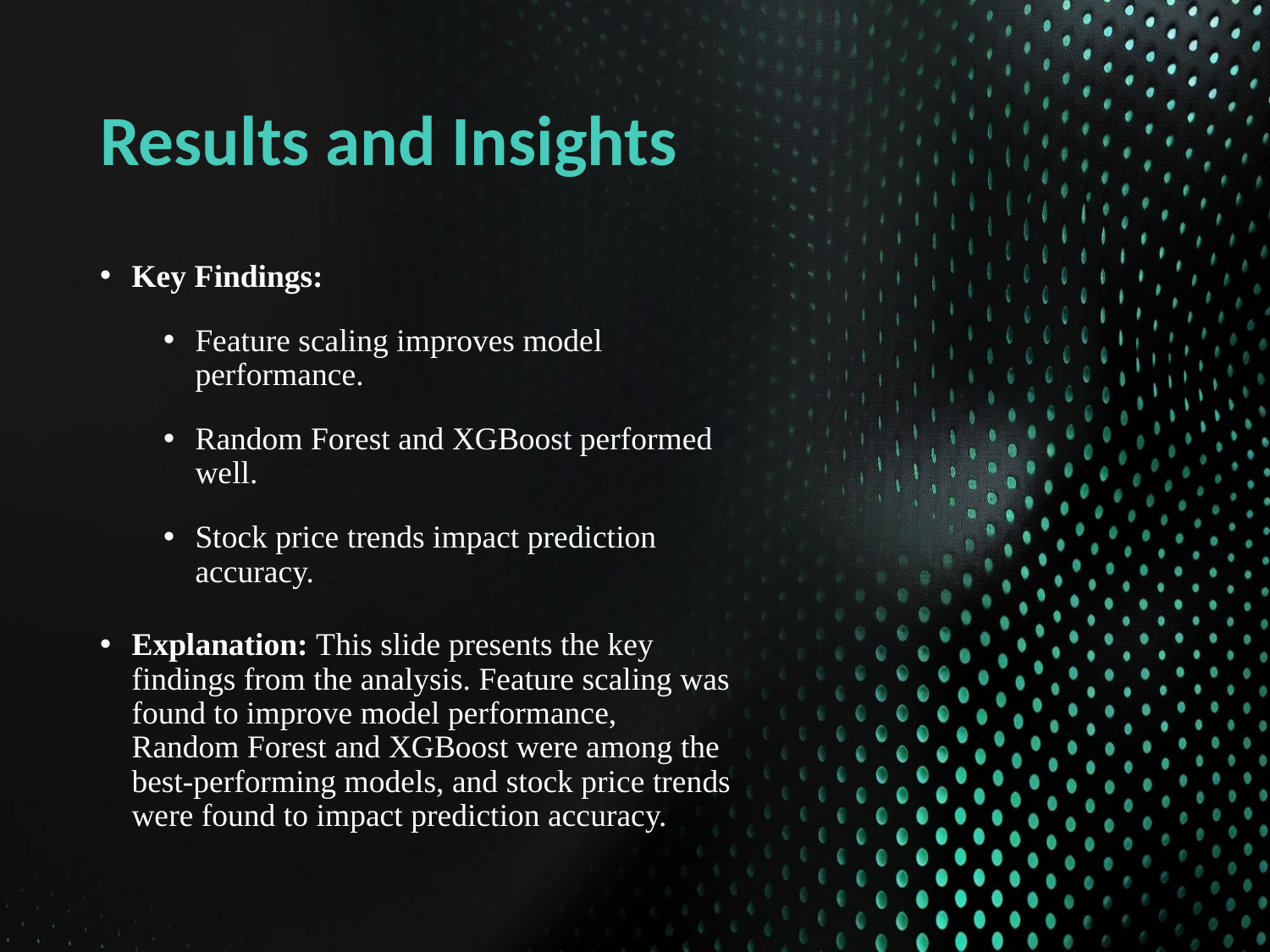

# Results and Insights
Key Findings:
Feature scaling improves model performance.
Random Forest and XGBoost performed well.
Stock price trends impact prediction accuracy.
Explanation: This slide presents the key findings from the analysis. Feature scaling was found to improve model performance, Random Forest and XGBoost were among the best-performing models, and stock price trends were found to impact prediction accuracy.